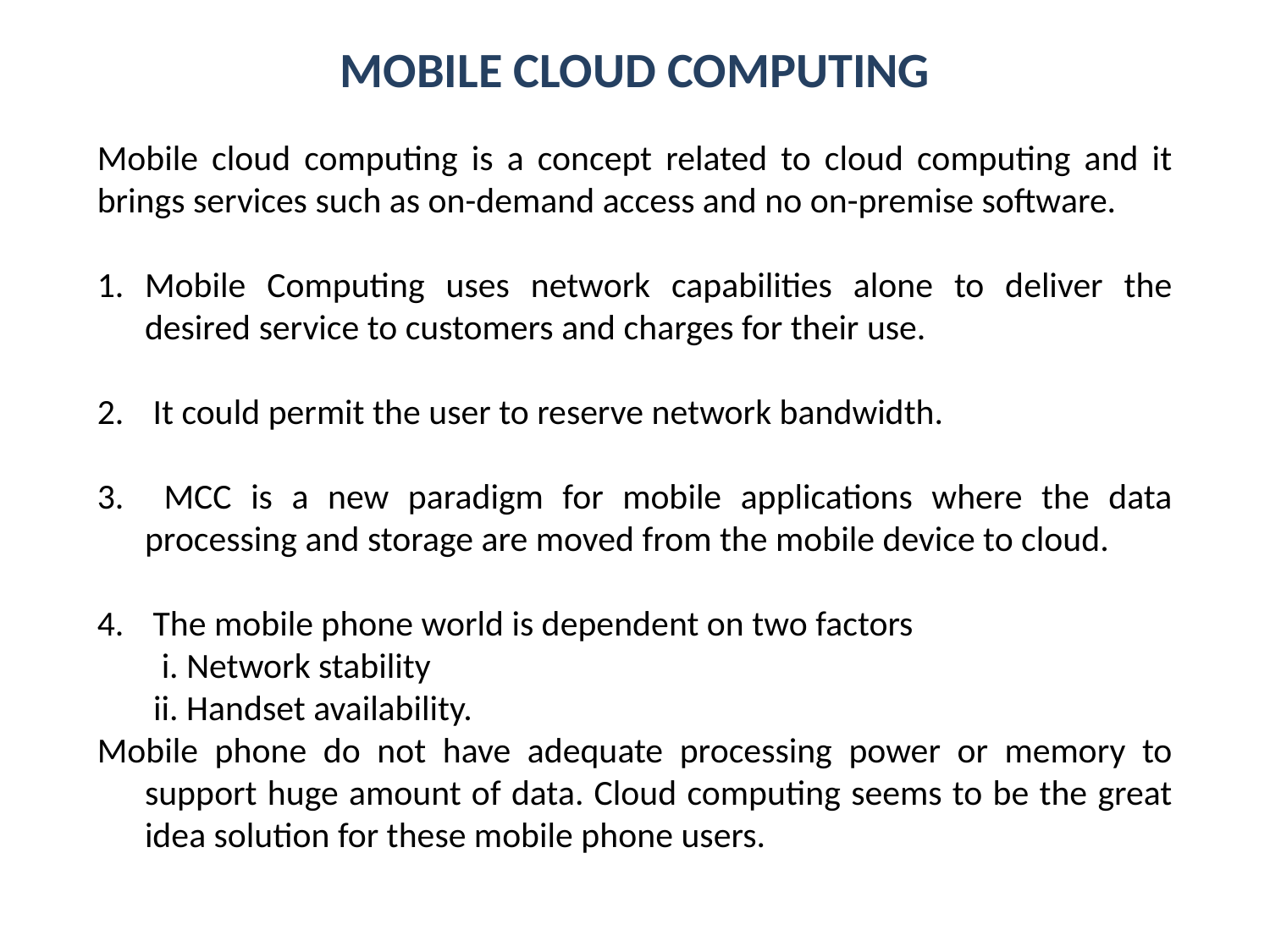

MOBILE CLOUD COMPUTING

Mobile cloud computing is a concept related to cloud computing and it brings services such as on-demand access and no on-premise software.

Mobile Computing uses network capabilities alone to deliver the desired service to customers and charges for their use.

 It could permit the user to reserve network bandwidth.

 MCC is a new paradigm for mobile applications where the data processing and storage are moved from the mobile device to cloud.

 The mobile phone world is dependent on two factors
        i. Network stability
       ii. Handset availability.
Mobile phone do not have adequate processing power or memory to support huge amount of data. Cloud computing seems to be the great idea solution for these mobile phone users.